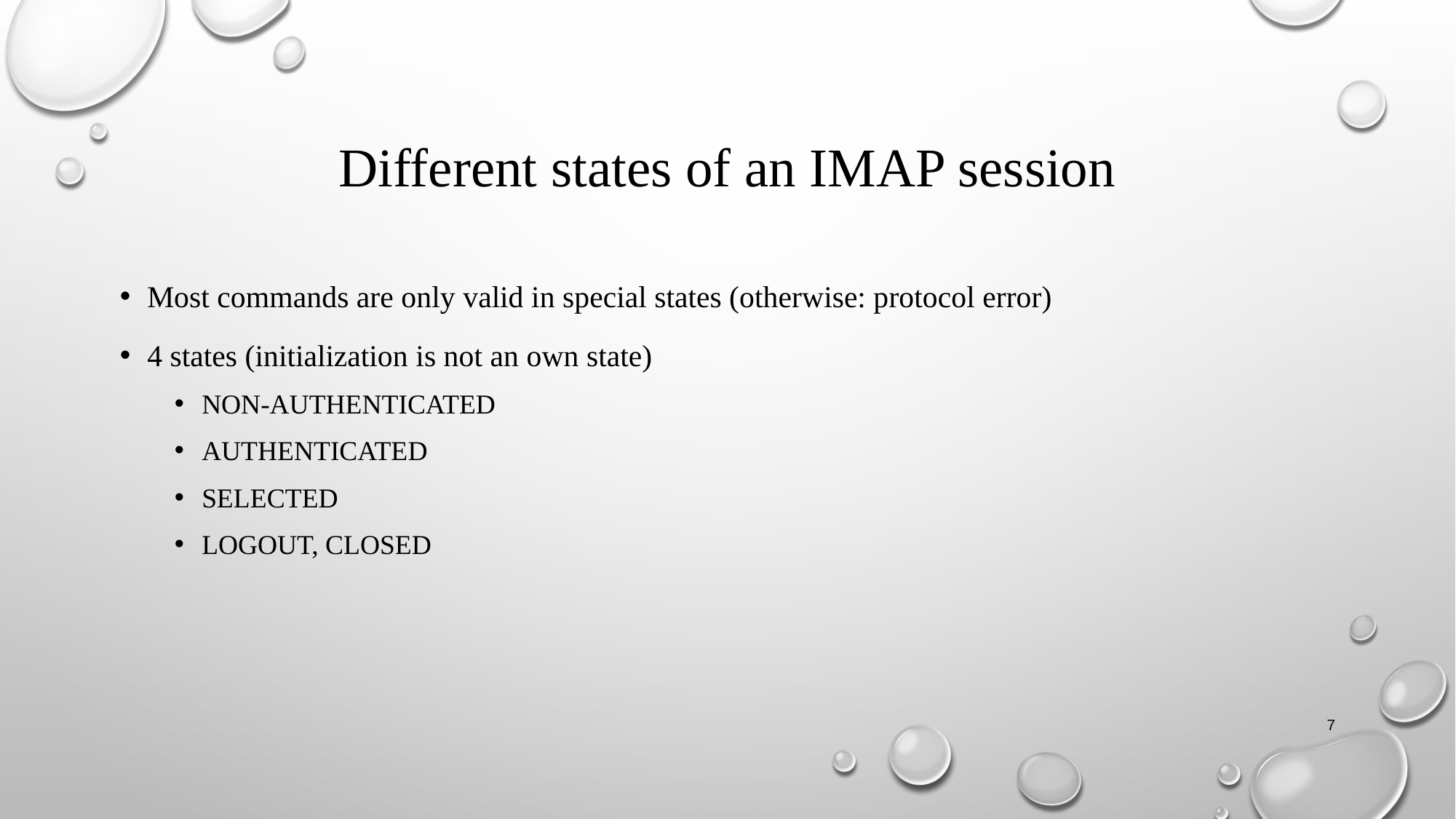

# Different states of an IMAP session
Most commands are only valid in special states (otherwise: protocol error)
4 states (initialization is not an own state)
Non-Authenticated
Authenticated
Selected
Logout, Closed
7